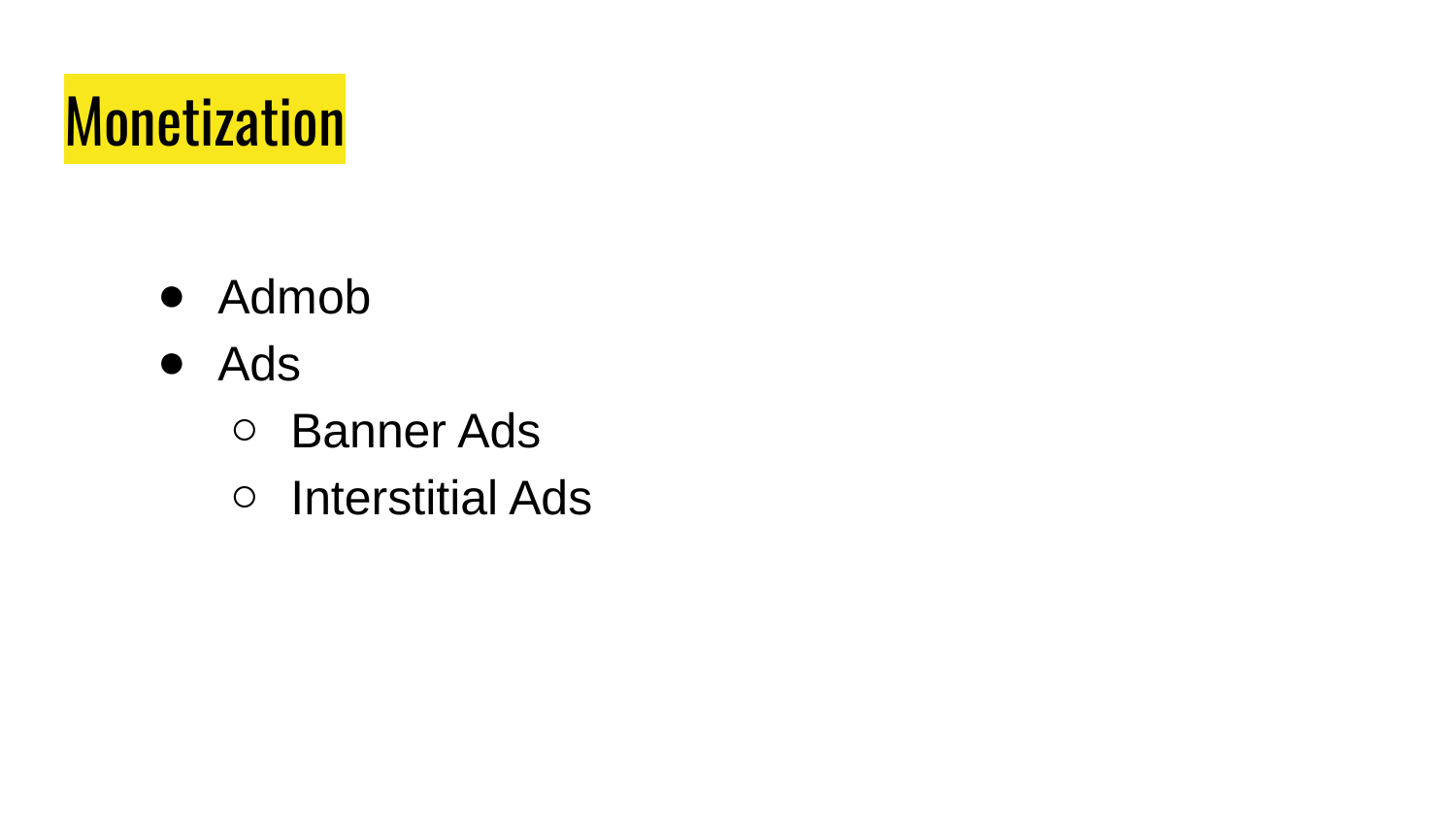

# Monetization
Admob
Ads
Banner Ads
Interstitial Ads